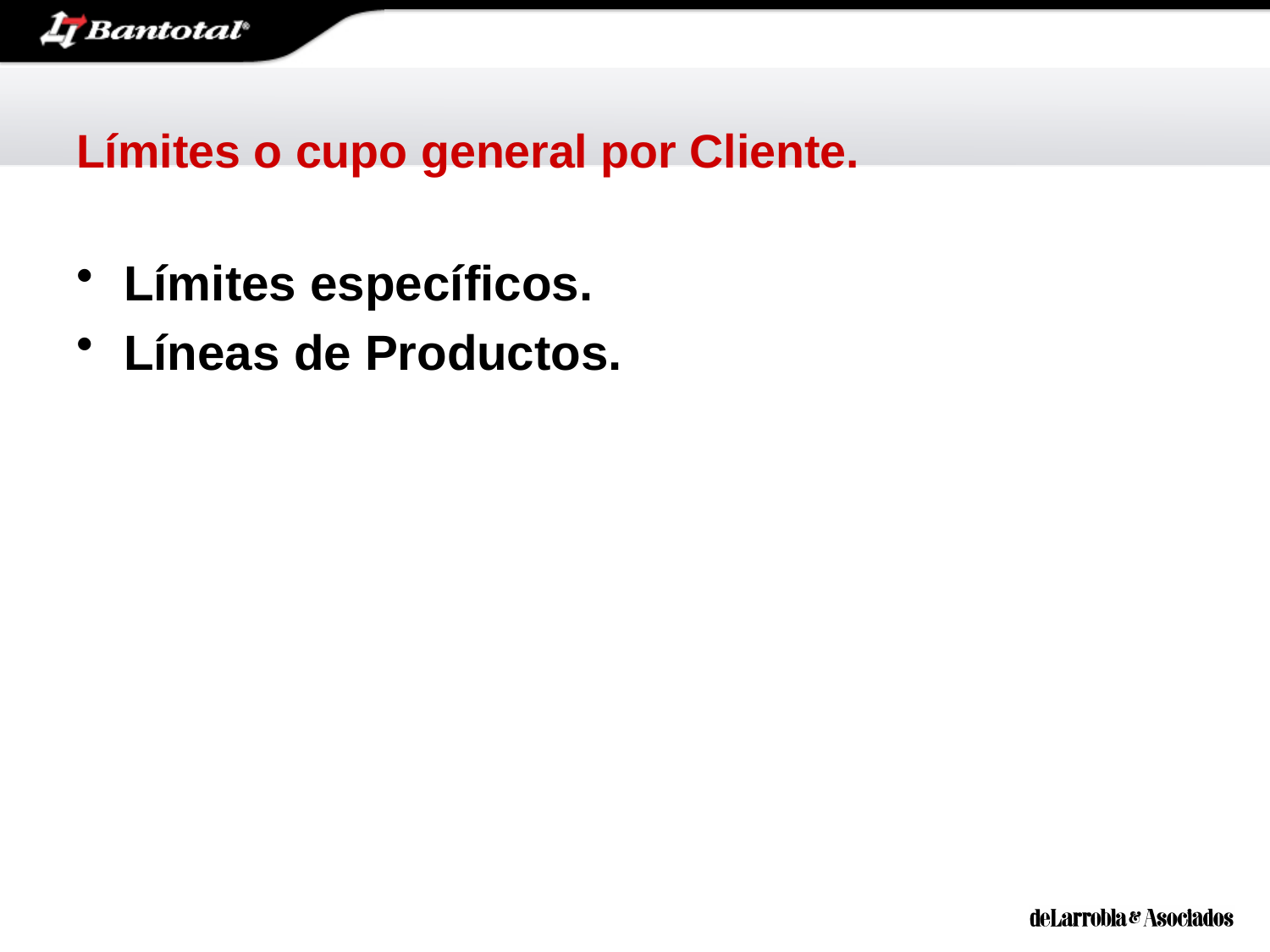

# Límites o cupo general por Cliente.

Límites específicos.
Líneas de Productos.